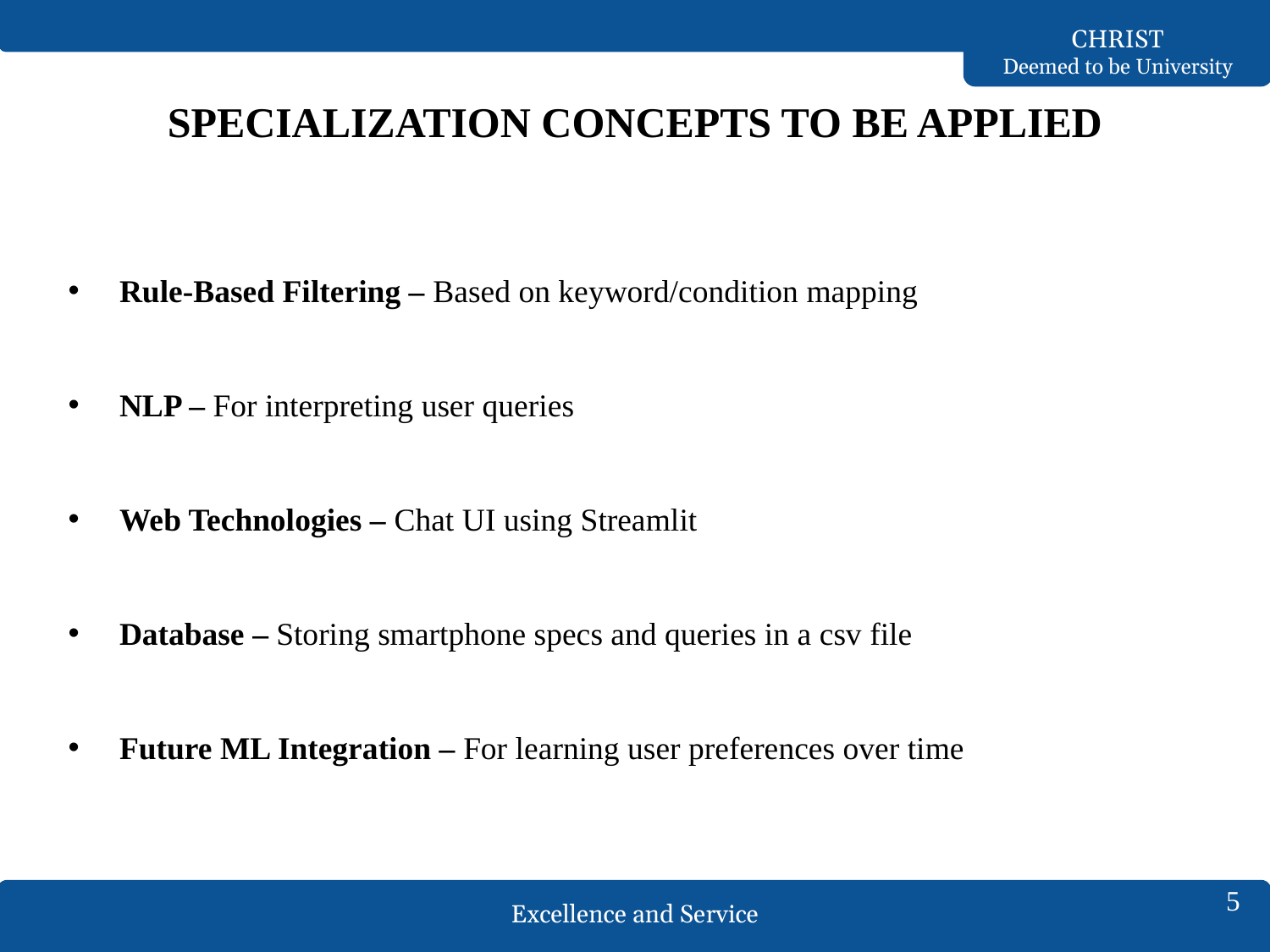

# SPECIALIZATION CONCEPTS TO BE APPLIED
Rule-Based Filtering – Based on keyword/condition mapping

NLP – For interpreting user queries

Web Technologies – Chat UI using Streamlit

Database – Storing smartphone specs and queries in a csv file

Future ML Integration – For learning user preferences over time
5